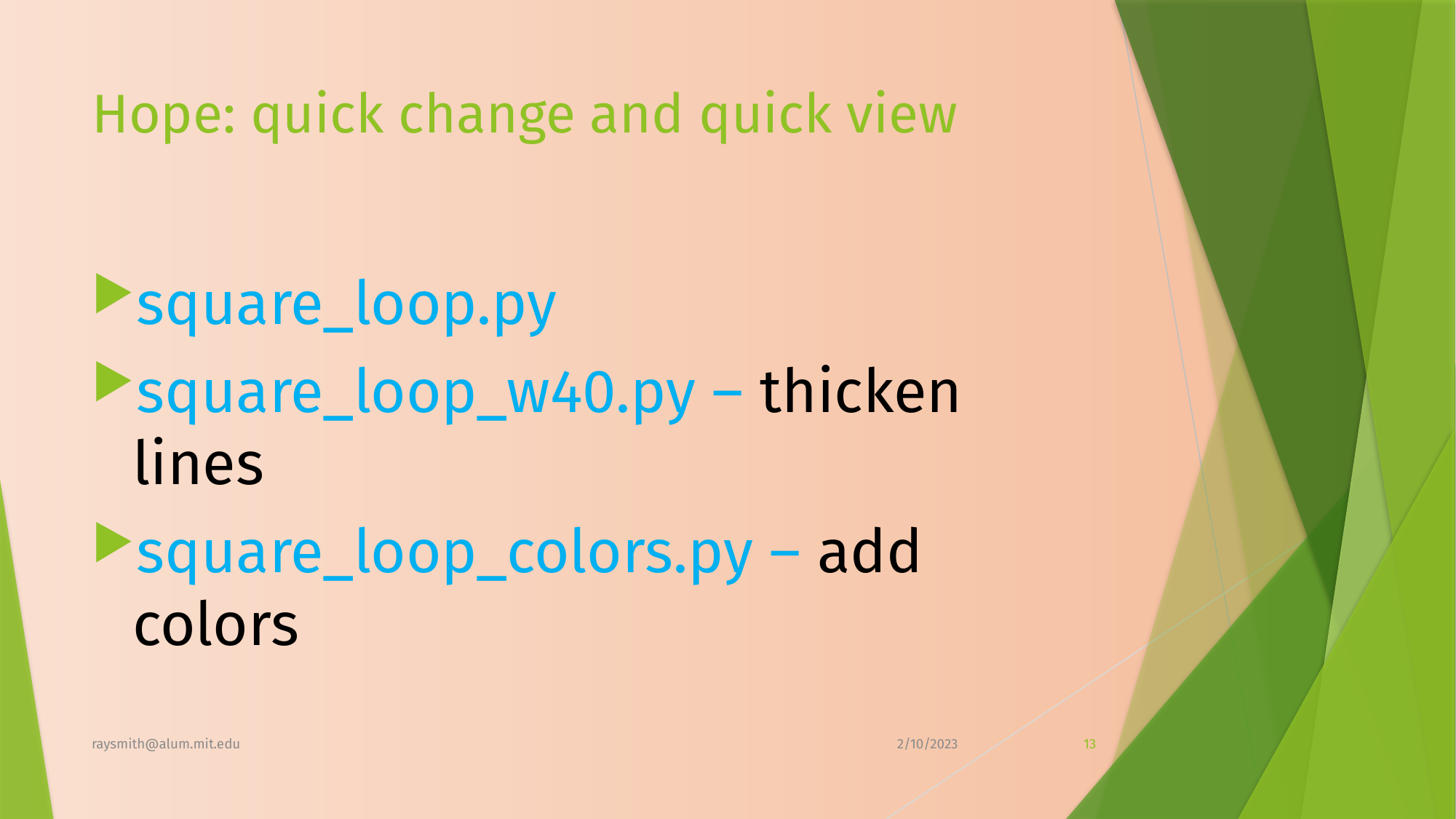

# Hope: quick change and quick view
square_loop.py
square_loop_w40.py – thicken lines
square_loop_colors.py – add colors
raysmith@alum.mit.edu
2/10/2023
13